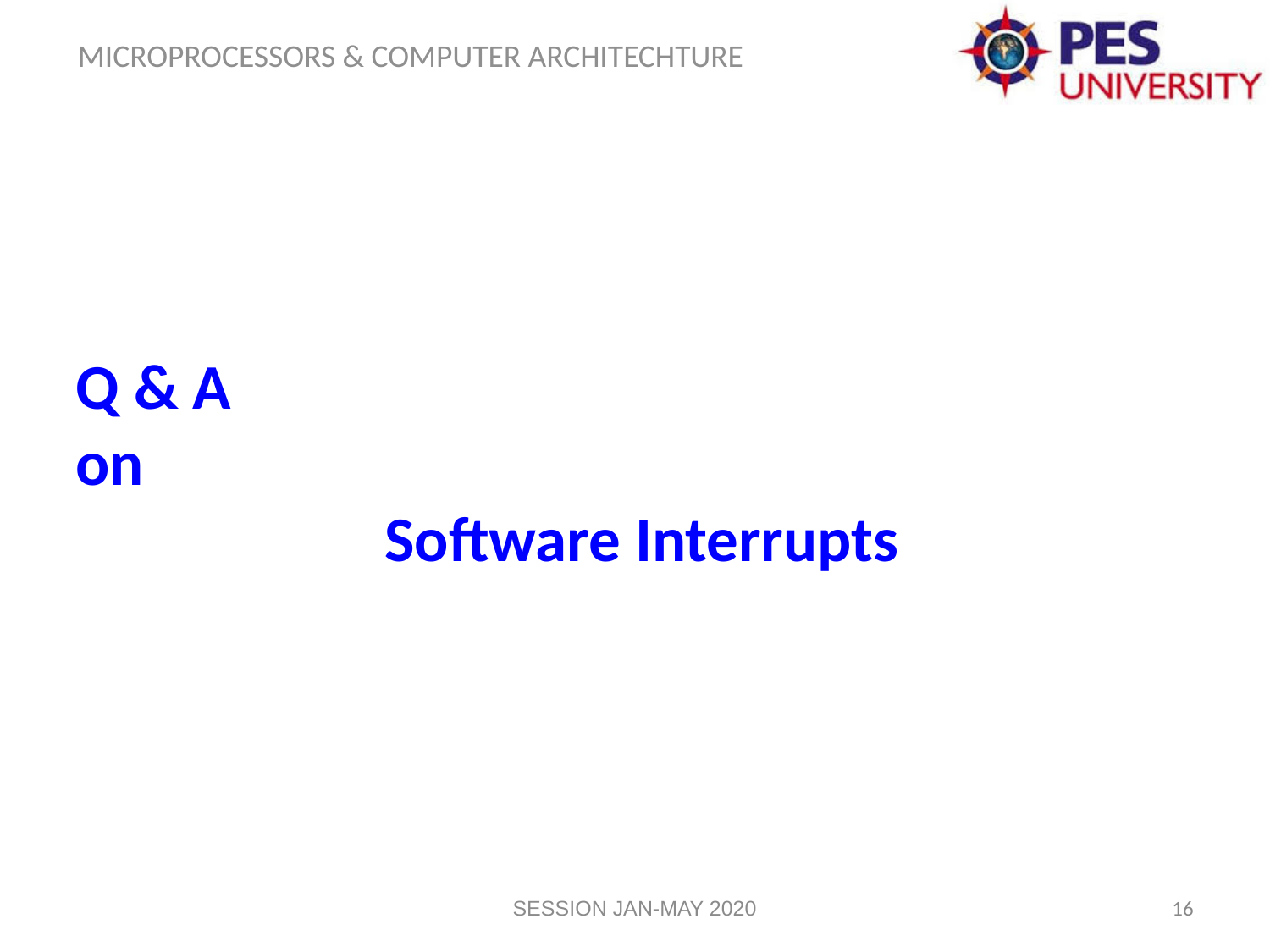

Q & A
on
 Software Interrupts
SESSION JAN-MAY 2020
16